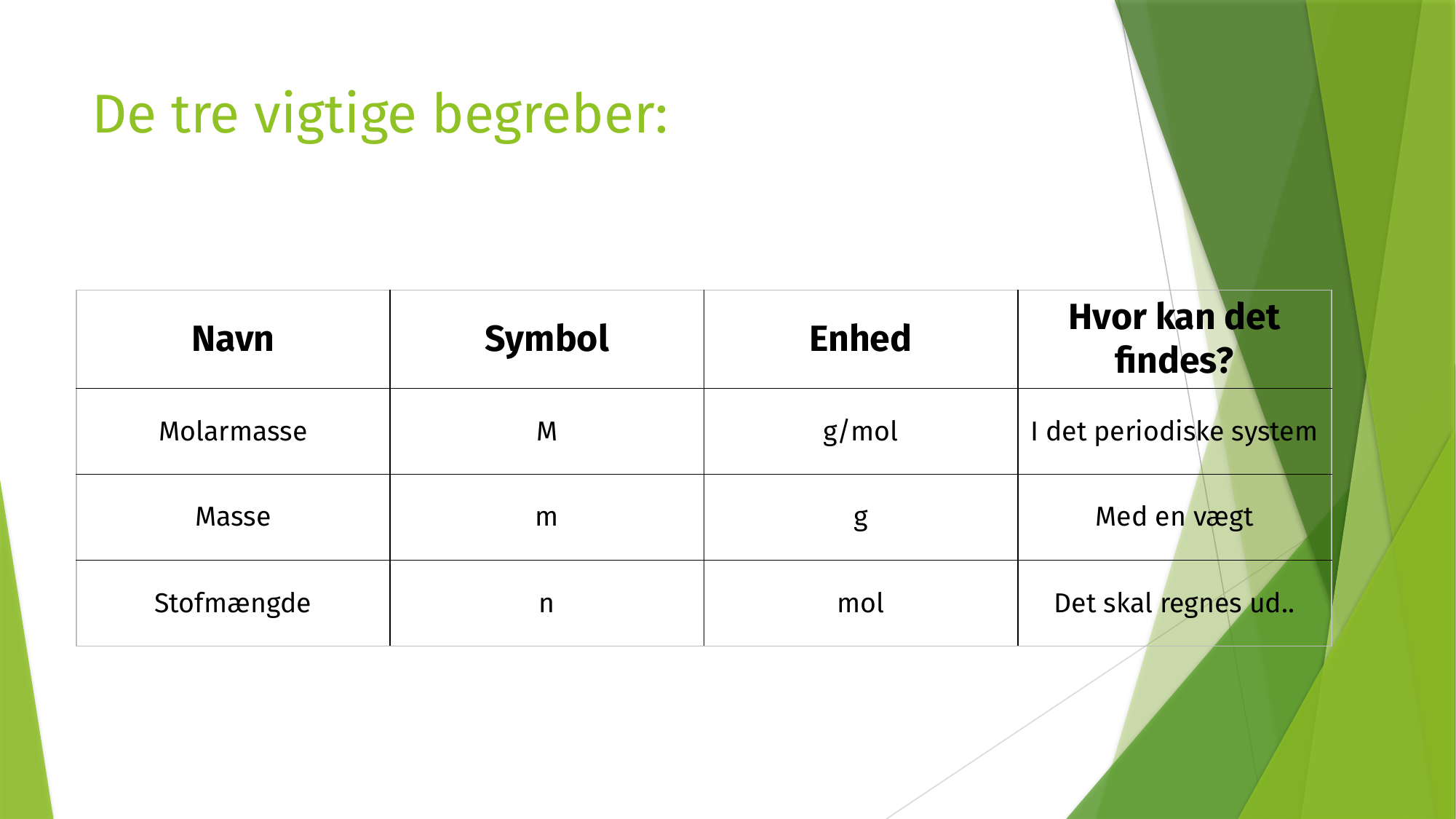

# De tre vigtige begreber:
| Navn | Symbol | Enhed | Hvor kan det findes? |
| --- | --- | --- | --- |
| Molarmasse | M | g/mol | I det periodiske system |
| Masse | m | g | Med en vægt |
| Stofmængde | n | mol | Det skal regnes ud.. |